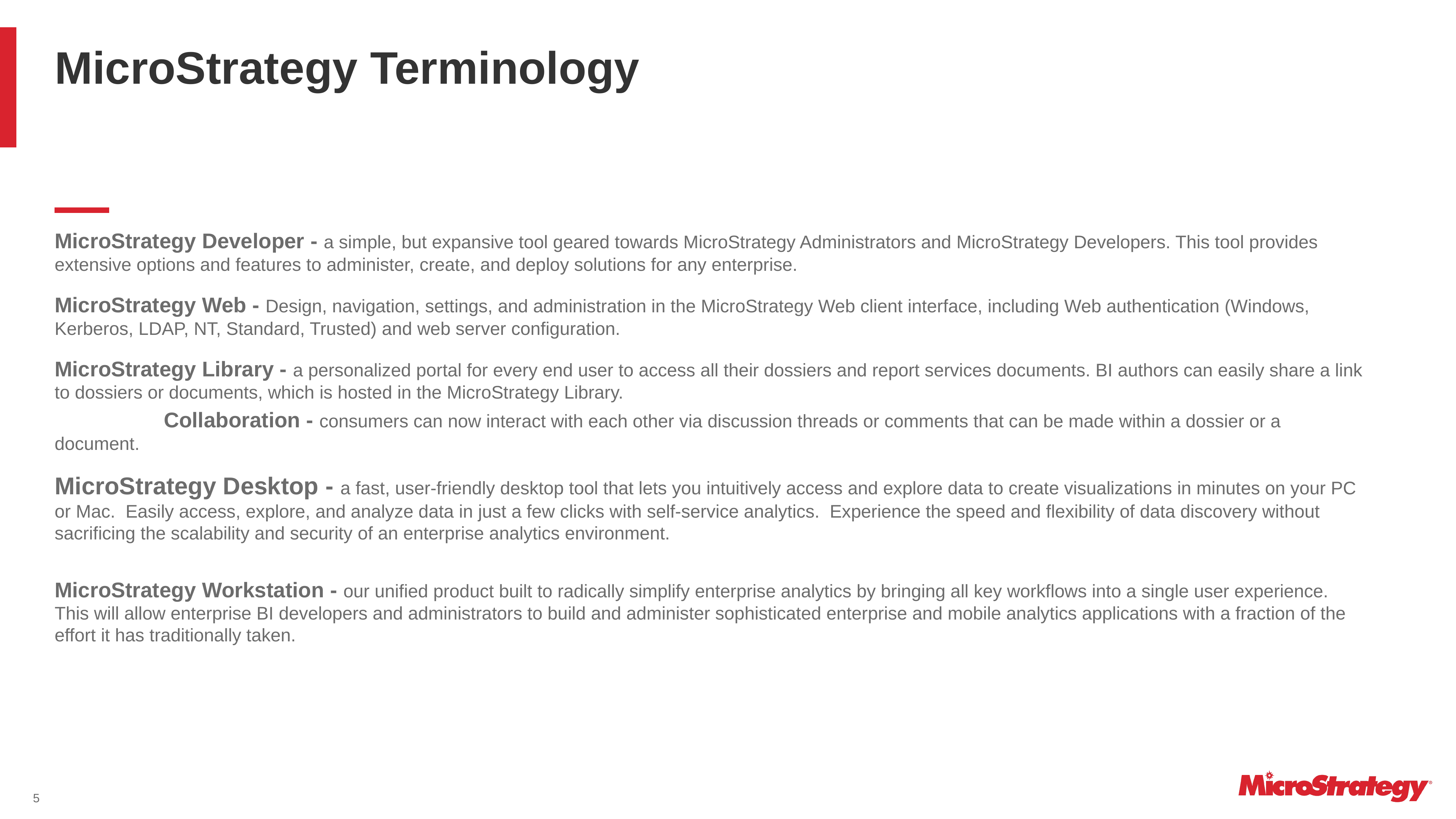

# MicroStrategy Terminology

MicroStrategy Developer - a simple, but expansive tool geared towards MicroStrategy Administrators and MicroStrategy Developers. This tool provides extensive options and features to administer, create, and deploy solutions for any enterprise.

MicroStrategy Web - Design, navigation, settings, and administration in the MicroStrategy Web client interface, including Web authentication (Windows, Kerberos, LDAP, NT, Standard, Trusted) and web server configuration.

MicroStrategy Library - a personalized portal for every end user to access all their dossiers and report services documents. BI authors can easily share a link to dossiers or documents, which is hosted in the MicroStrategy Library.
		Collaboration - consumers can now interact with each other via discussion threads or comments that can be made within a dossier or a document.

MicroStrategy Desktop - a fast, user-friendly desktop tool that lets you intuitively access and explore data to create visualizations in minutes on your PC or Mac.  Easily access, explore, and analyze data in just a few clicks with self-service analytics.  Experience the speed and flexibility of data discovery without sacrificing the scalability and security of an enterprise analytics environment.

MicroStrategy Workstation - our unified product built to radically simplify enterprise analytics by bringing all key workflows into a single user experience. This will allow enterprise BI developers and administrators to build and administer sophisticated enterprise and mobile analytics applications with a fraction of the effort it has traditionally taken.

5